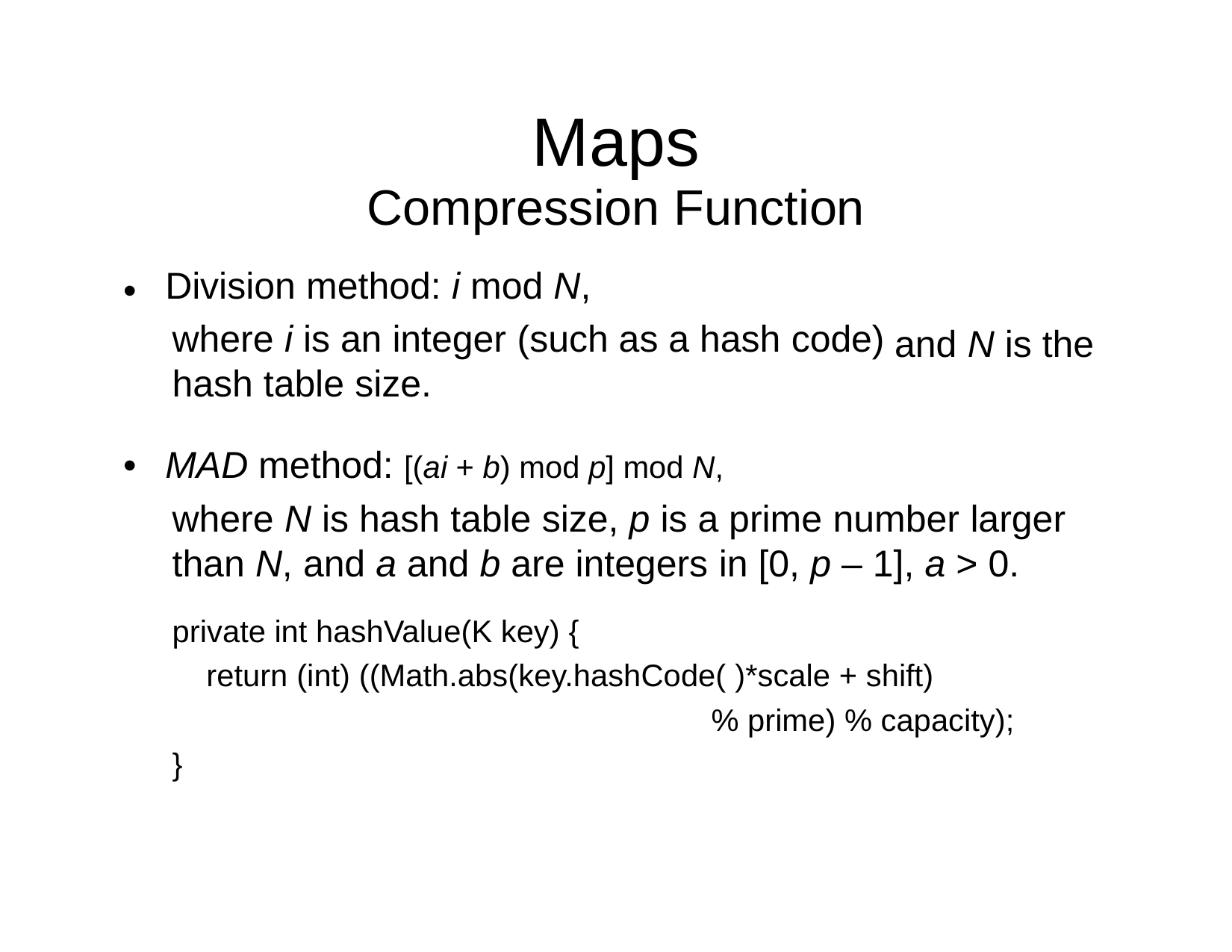

Maps
Compression Function
Division method: i mod N,
where i is an integer (such as a hash code)
hash table size.
•
and N is the
•
MAD method: [(ai + b) mod p] mod N,
where N is hash table size, p is a prime number larger than N, and a and b are integers in [0, p – 1], a > 0.
private int hashValue(K key) {
return (int) ((Math.abs(key.hashCode( )*scale + shift)
% prime) % capacity);
}